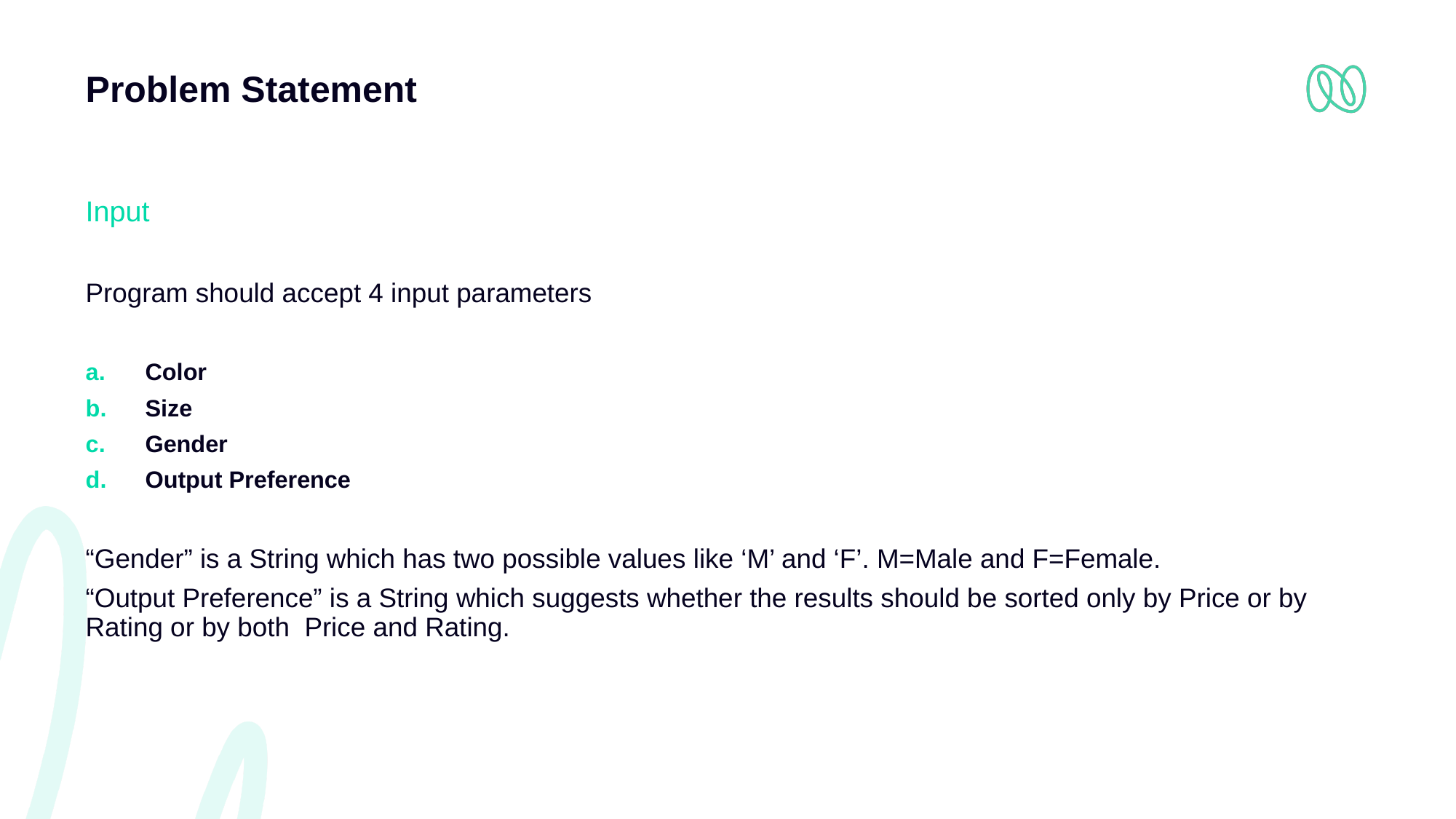

# Problem Statement
Input

Program should accept 4 input parameters

Color
Size
Gender
Output Preference

“Gender” is a String which has two possible values like ‘M’ and ‘F’. M=Male and F=Female.
“Output Preference” is a String which suggests whether the results should be sorted only by Price or by Rating or by both  Price and Rating.